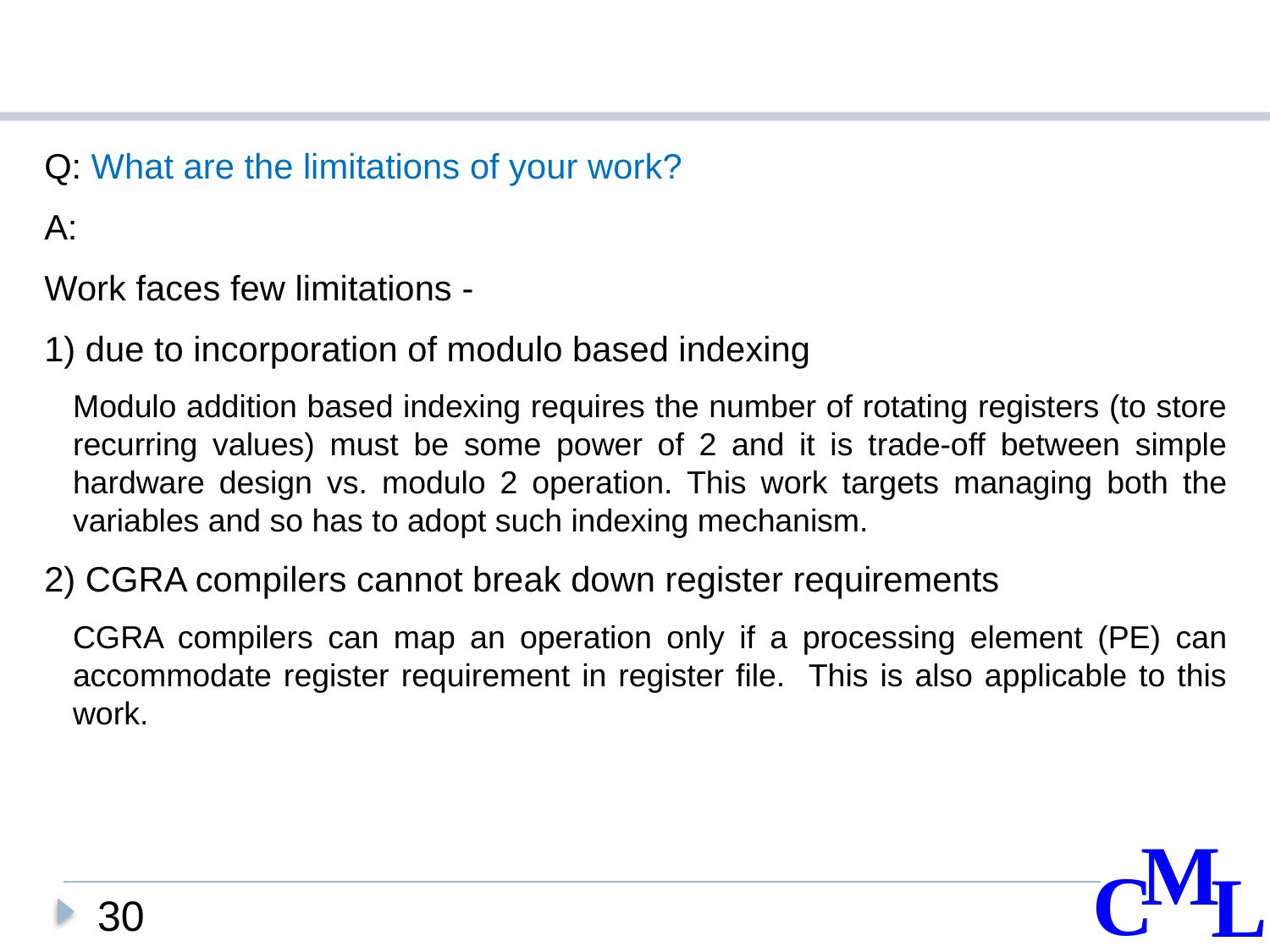

Q: What are the limitations of your work?
A:
Work faces few limitations -
1) due to incorporation of modulo based indexing
Modulo addition based indexing requires the number of rotating registers (to store recurring values) must be some power of 2 and it is trade-off between simple hardware design vs. modulo 2 operation. This work targets managing both the variables and so has to adopt such indexing mechanism.
2) CGRA compilers cannot break down register requirements
CGRA compilers can map an operation only if a processing element (PE) can accommodate register requirement in register file.  This is also applicable to this work.
30